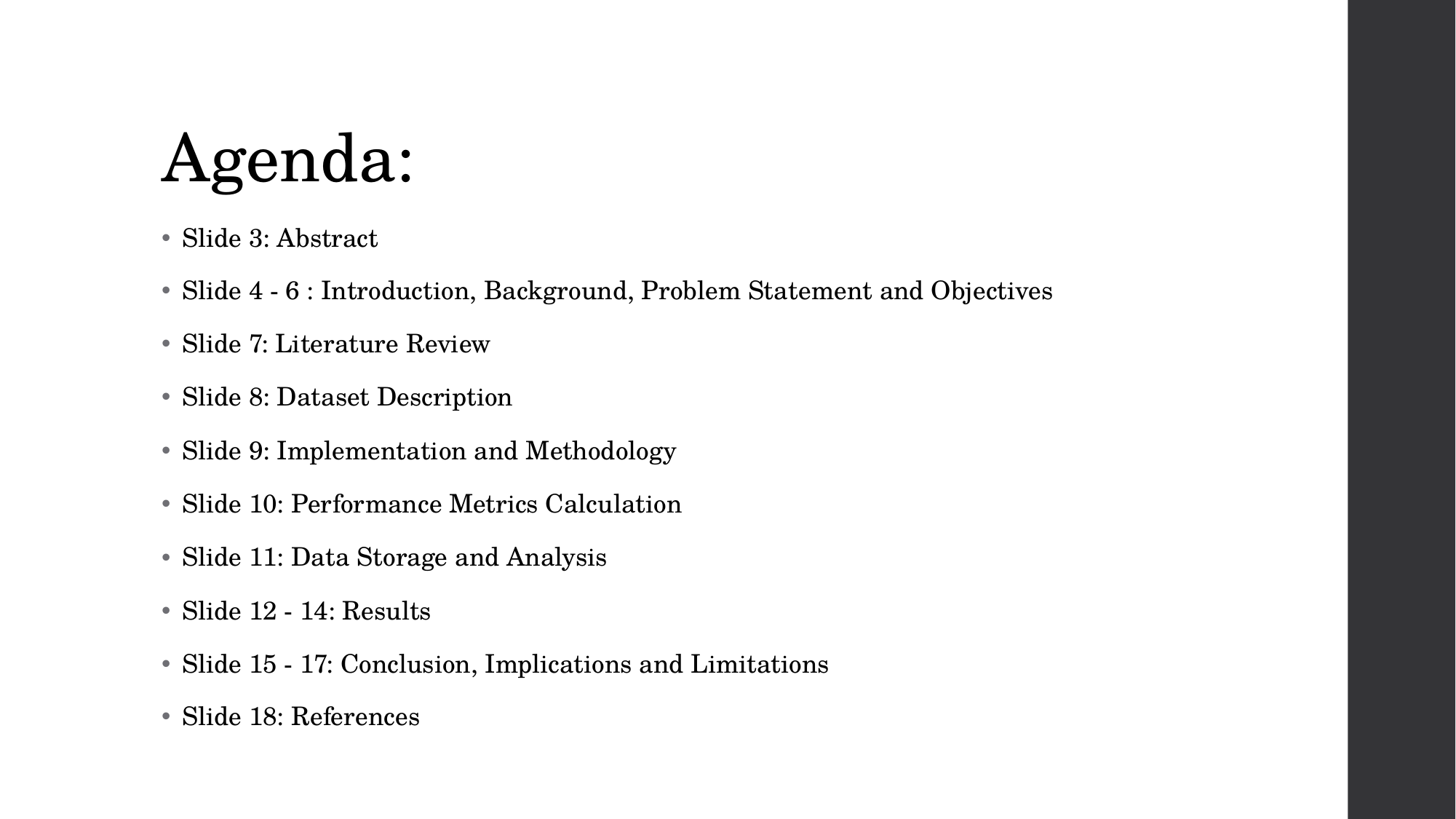

# Agenda:
Slide 3: Abstract
Slide 4 - 6 : Introduction, Background, Problem Statement and Objectives
Slide 7: Literature Review
Slide 8: Dataset Description
Slide 9: Implementation and Methodology
Slide 10: Performance Metrics Calculation
Slide 11: Data Storage and Analysis
Slide 12 - 14: Results
Slide 15 - 17: Conclusion, Implications and Limitations
Slide 18: References